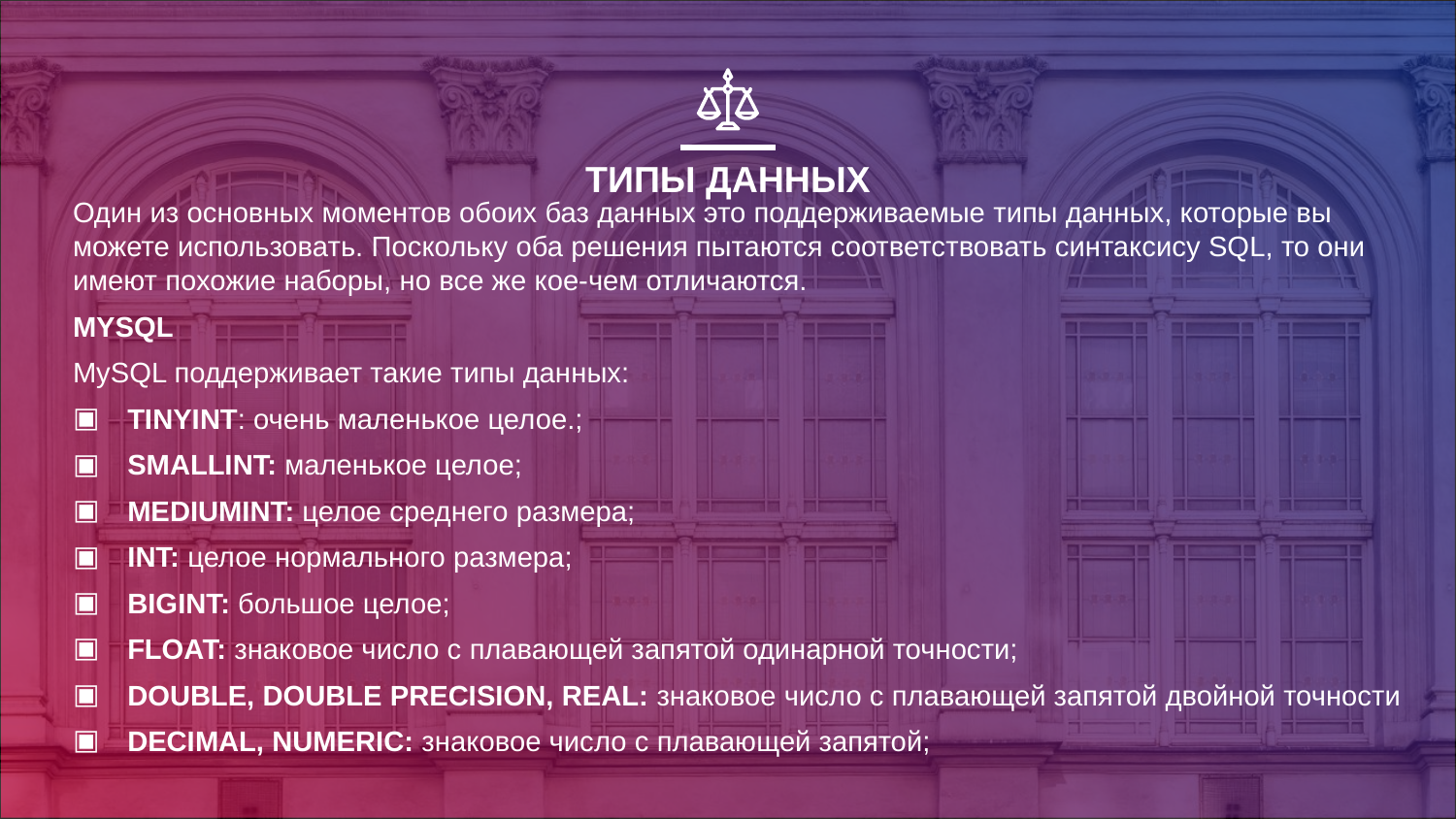

# ТИПЫ ДАННЫХ
Один из основных моментов обоих баз данных это поддерживаемые типы данных, которые вы можете использовать. Поскольку оба решения пытаются соответствовать синтаксису SQL, то они имеют похожие наборы, но все же кое-чем отличаются.
MYSQL
MySQL поддерживает такие типы данных:
TINYINT: очень маленькое целое.;
SMALLINT: маленькое целое;
MEDIUMINT: целое среднего размера;
INT: целое нормального размера;
BIGINT: большое целое;
FLOAT: знаковое число с плавающей запятой одинарной точности;
DOUBLE, DOUBLE PRECISION, REAL: знаковое число с плавающей запятой двойной точности
DECIMAL, NUMERIC: знаковое число с плавающей запятой;